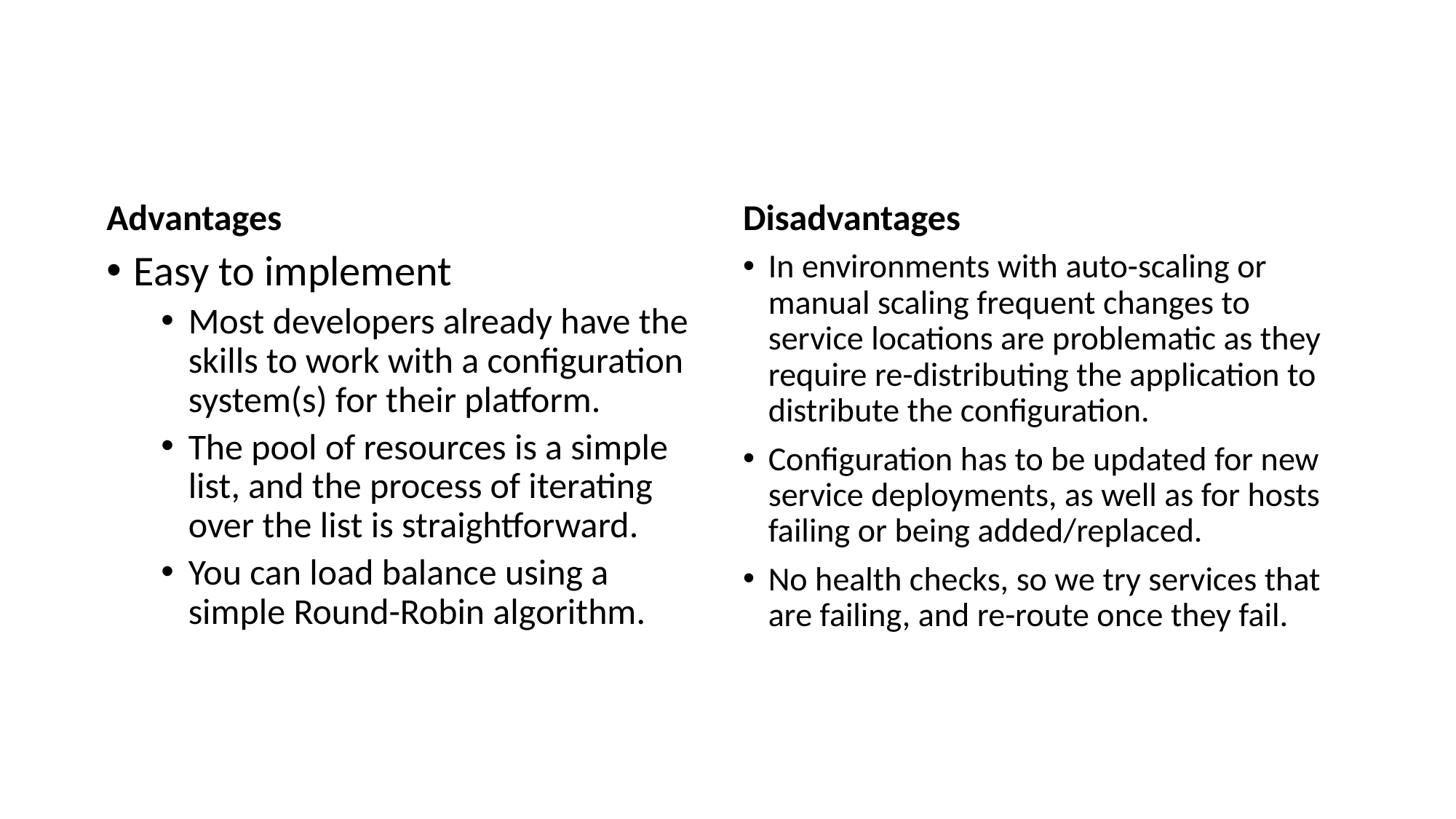

Advantages
Disadvantages
Easy to implement
Most developers already have the skills to work with a configuration system(s) for their platform.
The pool of resources is a simple list, and the process of iterating over the list is straightforward.
You can load balance using a simple Round-Robin algorithm.
In environments with auto-scaling or manual scaling frequent changes to service locations are problematic as they require re-distributing the application to distribute the configuration.
Configuration has to be updated for new service deployments, as well as for hosts failing or being added/replaced.
No health checks, so we try services that are failing, and re-route once they fail.